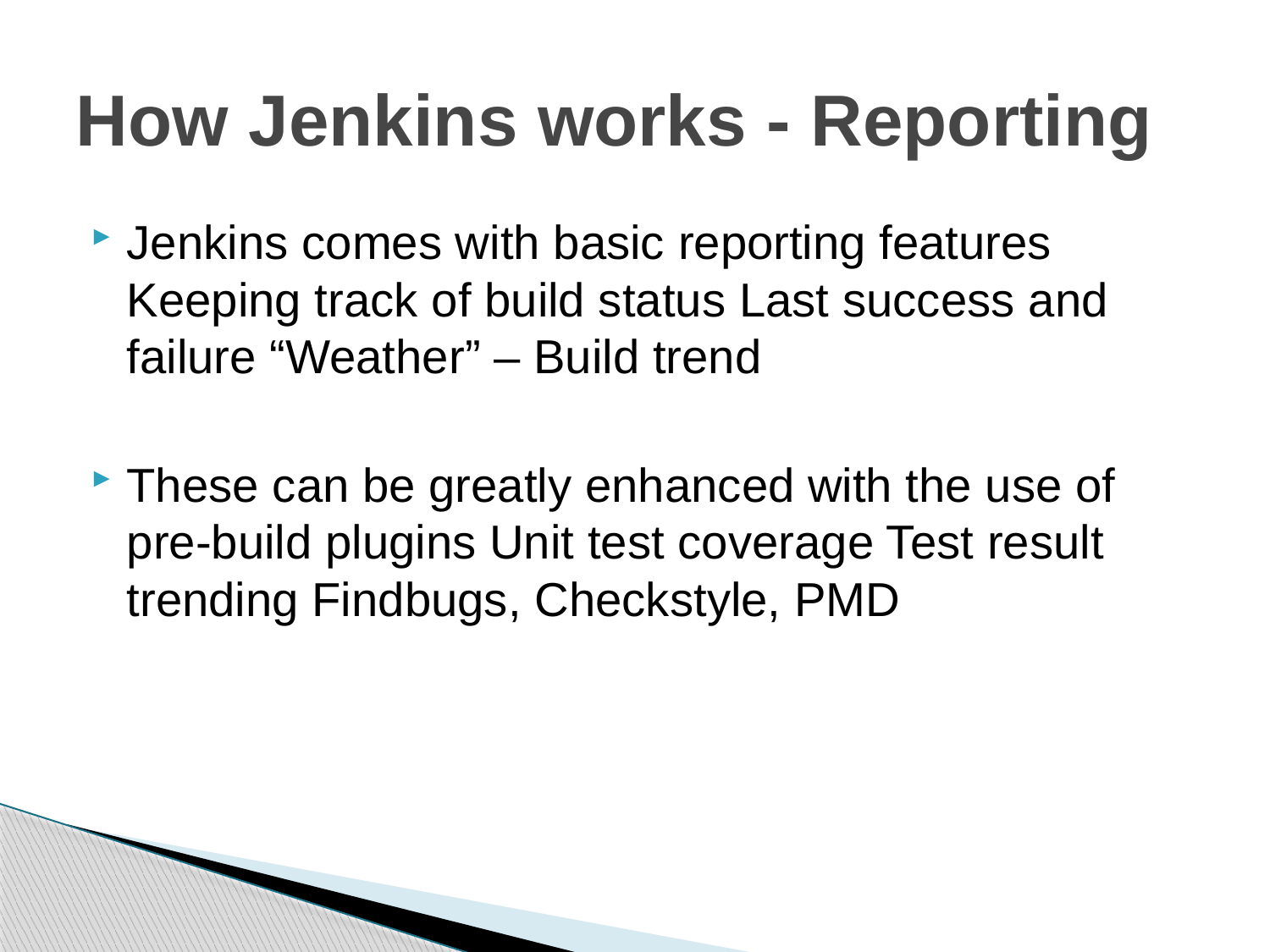

# How Jenkins works - Reporting
Jenkins comes with basic reporting features Keeping track of build status Last success and failure “Weather” – Build trend

These can be greatly enhanced with the use of pre-build plugins Unit test coverage Test result trending Findbugs, Checkstyle, PMD